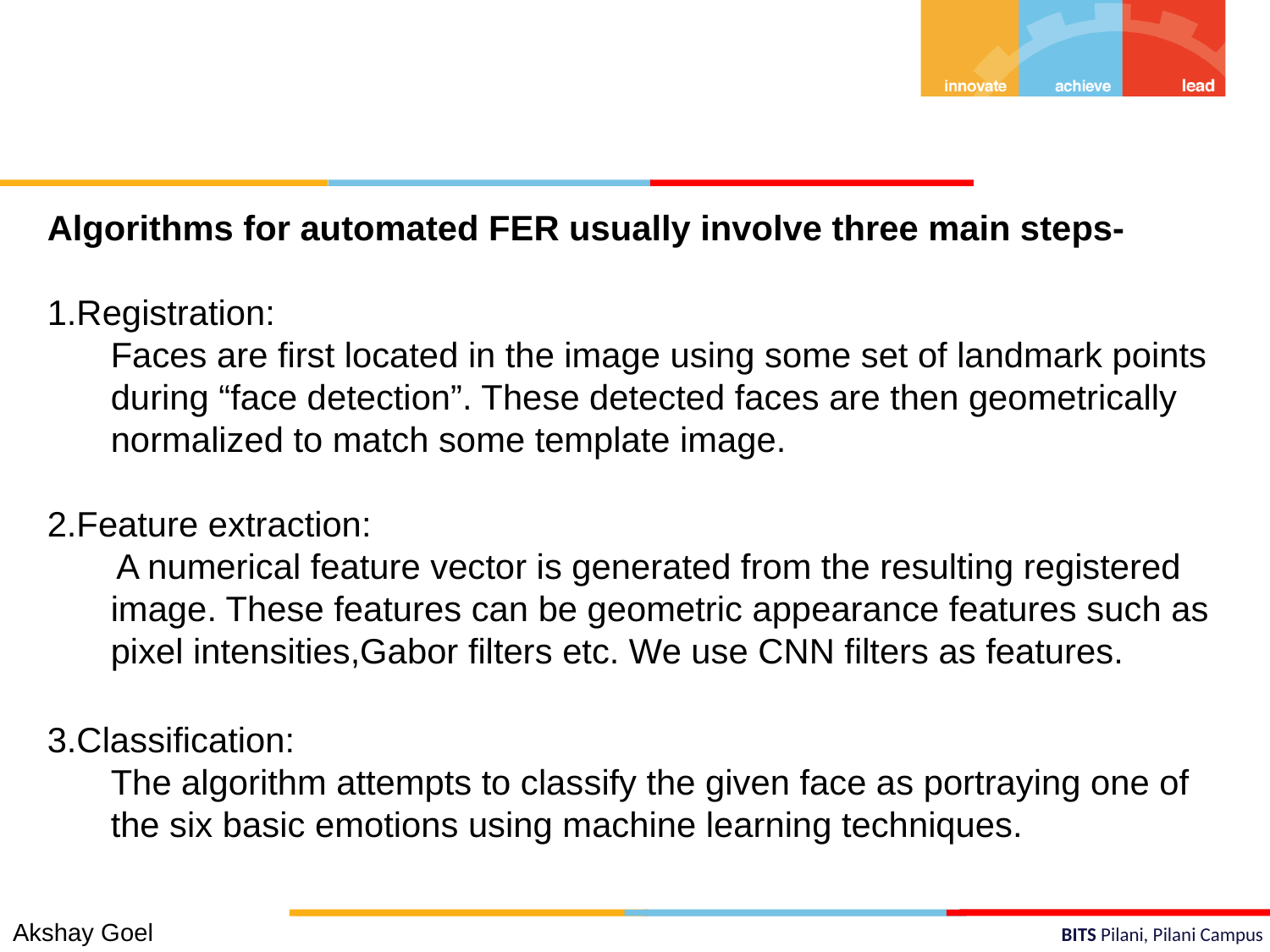

Algorithms for automated FER usually involve three main steps-

1.Registration:
Faces are first located in the image using some set of landmark points during “face detection”. These detected faces are then geometrically normalized to match some template image.

2.Feature extraction:
 A numerical feature vector is generated from the resulting registered   image. These features can be geometric appearance features such as pixel intensities,Gabor filters etc. We use CNN filters as features.

3.Classification:
The algorithm attempts to classify the given face as portraying one of the six basic emotions using machine learning techniques.

Akshay Goel